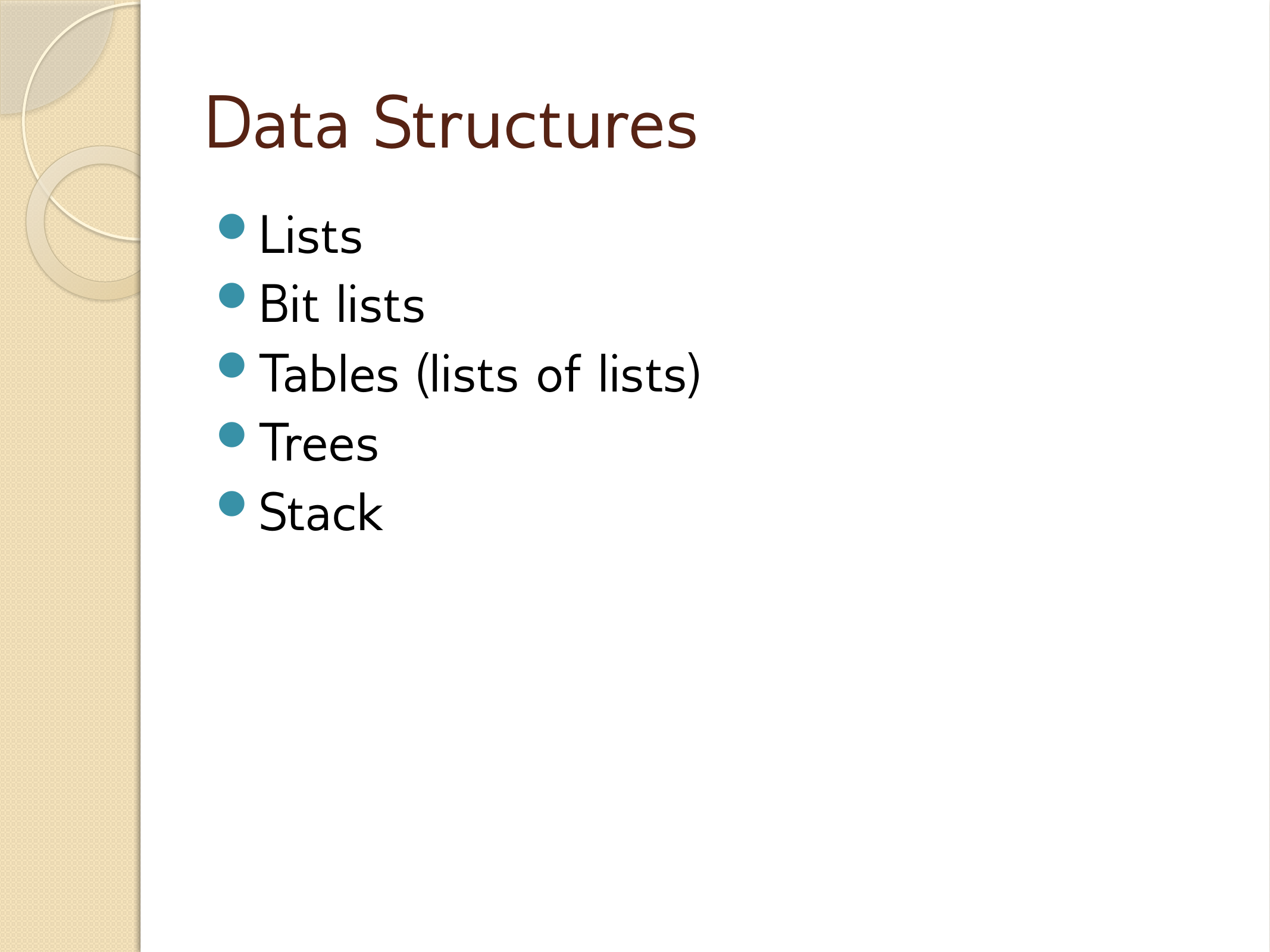

# Data Structures
Lists
Bit lists
Tables (lists of lists)
Trees
Stack